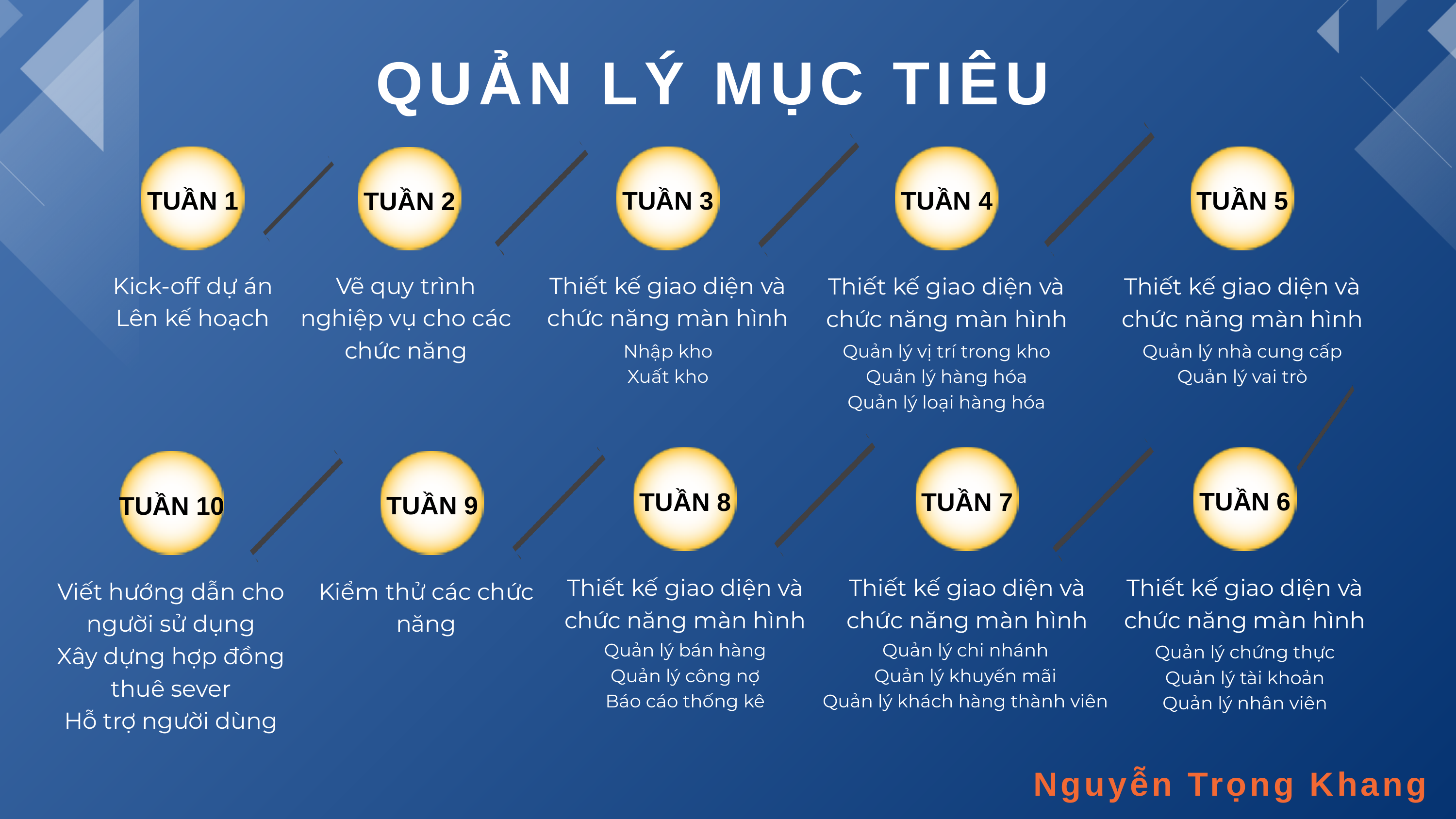

QUẢN LÝ MỤC TIÊU

TUẦN 1
TUẦN 3
TUẦN 4
TUẦN 5
TUẦN 2
Kick-off dự án
Lên kế hoạch
Vẽ quy trình nghiệp vụ cho các chức năng
Thiết kế giao diện và chức năng màn hình
Thiết kế giao diện và chức năng màn hình
Thiết kế giao diện và chức năng màn hình
Nhập kho
Xuất kho
Quản lý vị trí trong kho
Quản lý hàng hóa
Quản lý loại hàng hóa
Quản lý nhà cung cấp
Quản lý vai trò

TUẦN 6
TUẦN 8
TUẦN 7
TUẦN 9
TUẦN 10
Thiết kế giao diện và chức năng màn hình
Thiết kế giao diện và chức năng màn hình
Thiết kế giao diện và chức năng màn hình
Viết hướng dẫn cho người sử dụng
Xây dựng hợp đồng thuê sever
Hỗ trợ người dùng
Kiểm thử các chức năng
Quản lý bán hàng
Quản lý công nợ
Báo cáo thống kê
Quản lý chi nhánh
Quản lý khuyến mãi
Quản lý khách hàng thành viên
Quản lý chứng thực
Quản lý tài khoản
Quản lý nhân viên
Nguyễn Trọng Khang